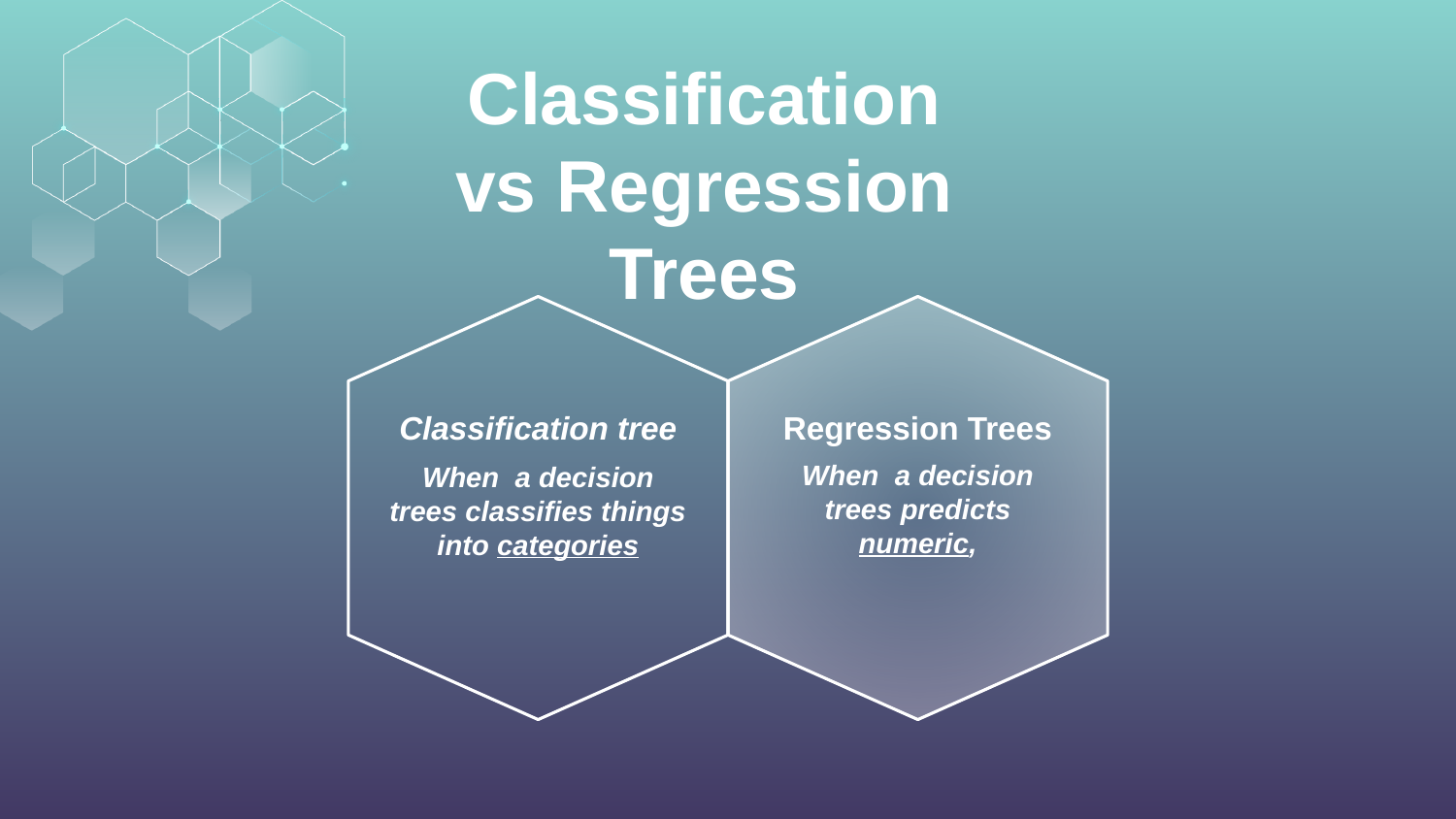

# Classification vs Regression Trees
Classification tree
Regression Trees
When  a decision trees predicts numeric,
When  a decision trees classifies things into categories